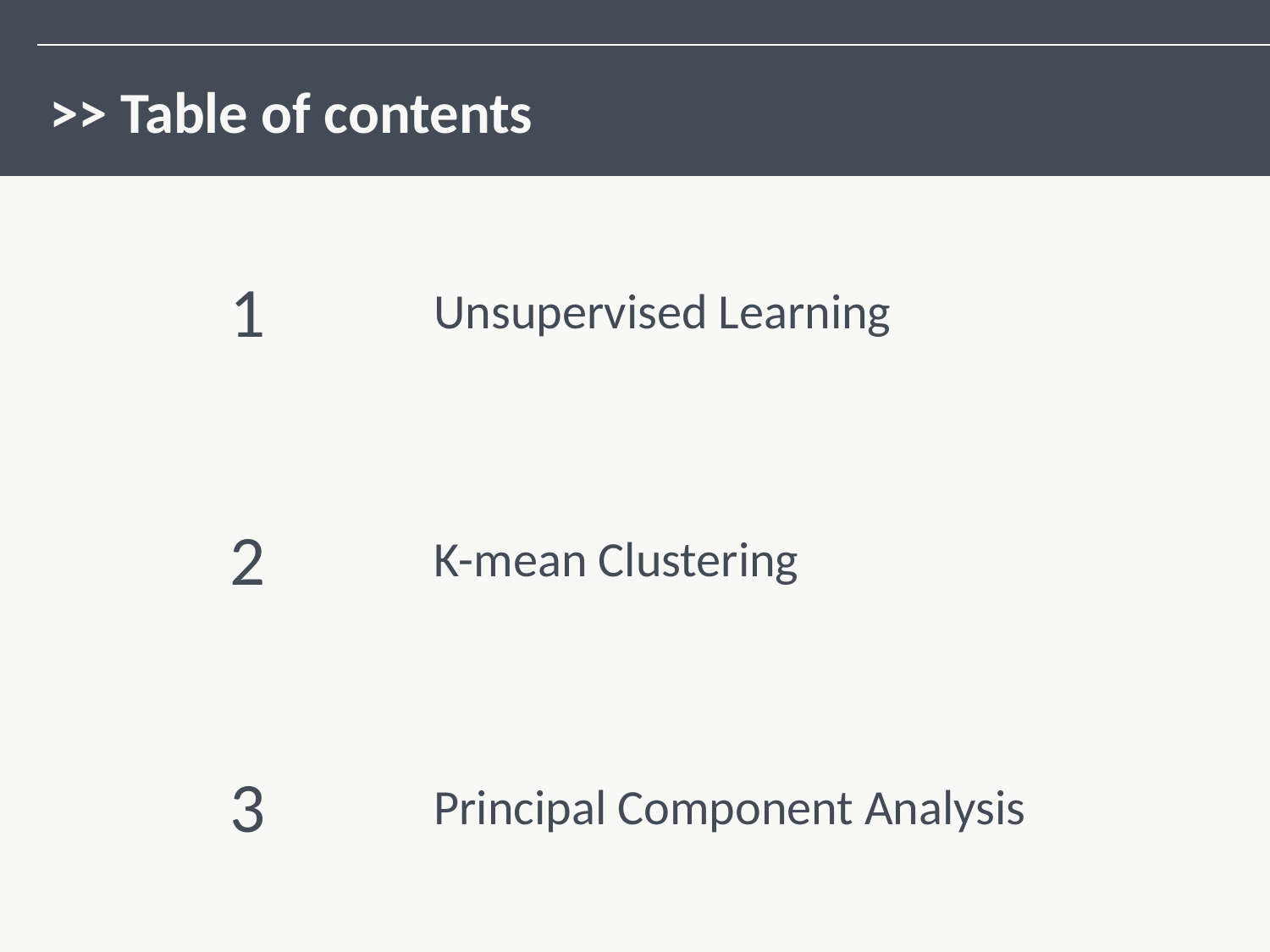

>> Table of contents
1
Unsupervised Learning
2
K-mean Clustering
3
Principal Component Analysis